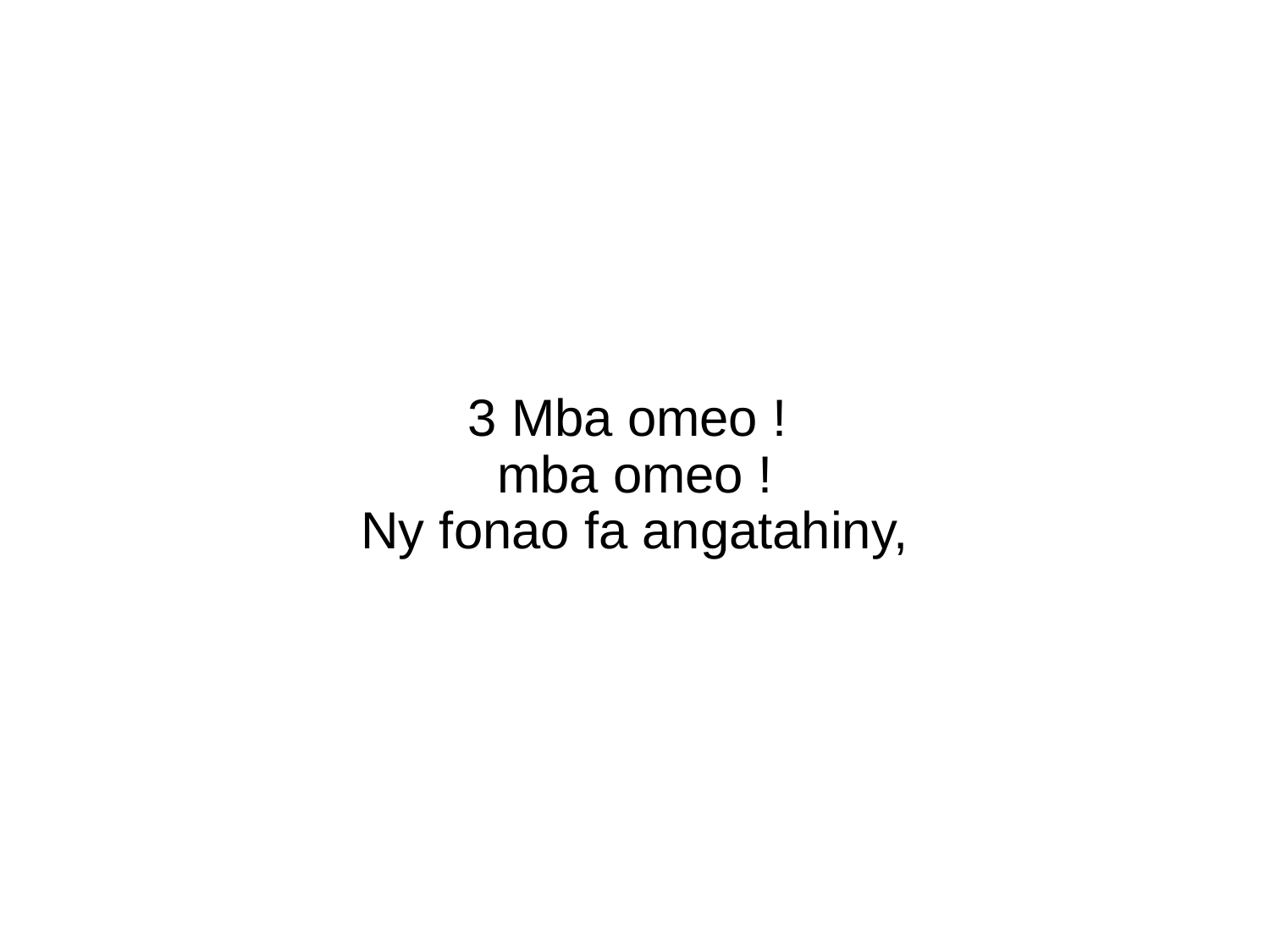

3 Mba omeo !
mba omeo !
Ny fonao fa angatahiny,